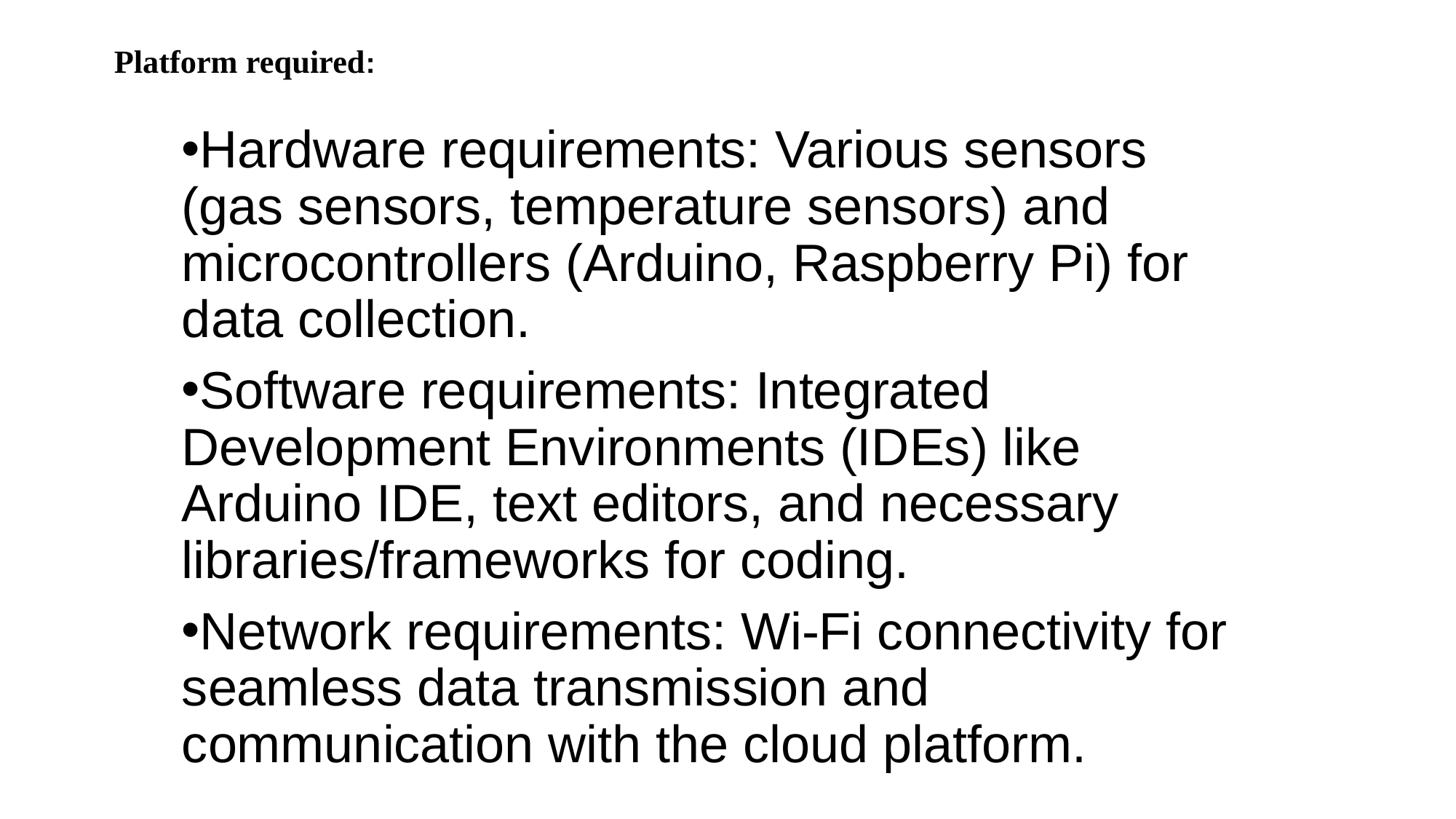

# Platform required:
Hardware requirements: Various sensors (gas sensors, temperature sensors) and microcontrollers (Arduino, Raspberry Pi) for data collection.
Software requirements: Integrated Development Environments (IDEs) like Arduino IDE, text editors, and necessary libraries/frameworks for coding.
Network requirements: Wi-Fi connectivity for seamless data transmission and communication with the cloud platform.